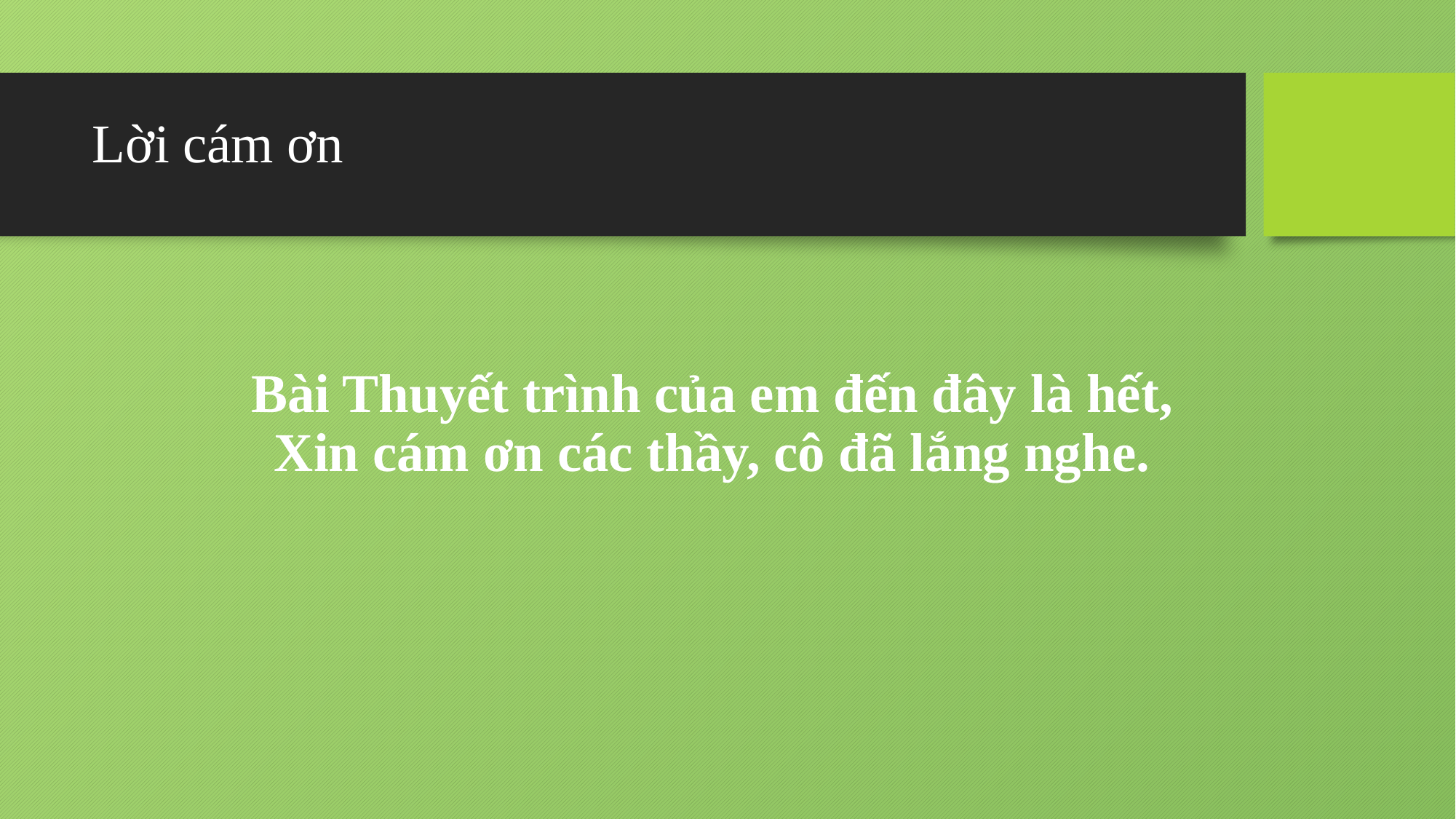

# Lời cám ơn
Bài Thuyết trình của em đến đây là hết,
Xin cám ơn các thầy, cô đã lắng nghe.